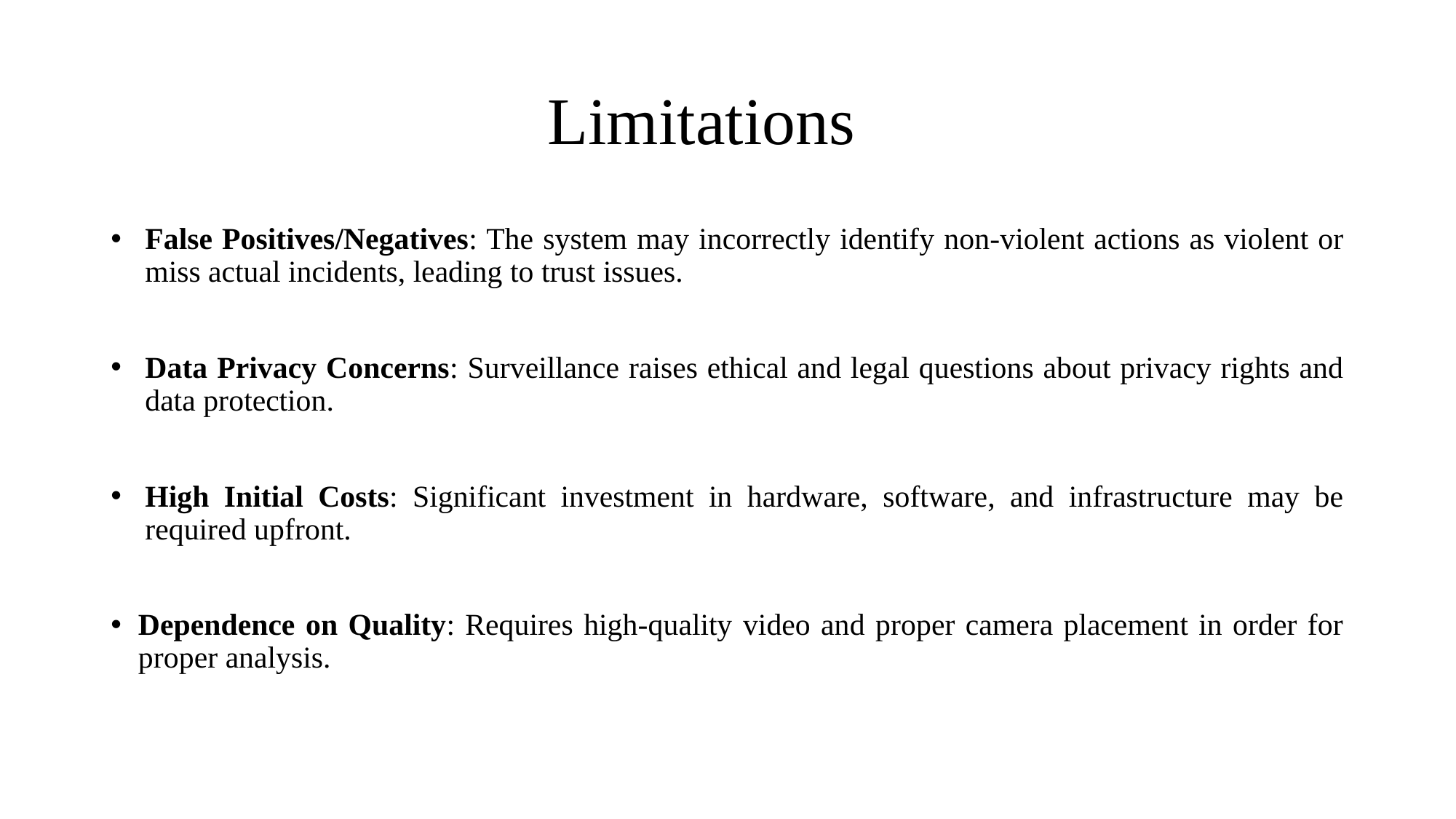

# Limitations
False Positives/Negatives: The system may incorrectly identify non-violent actions as violent or miss actual incidents, leading to trust issues.

Data Privacy Concerns: Surveillance raises ethical and legal questions about privacy rights and data protection.

High Initial Costs: Significant investment in hardware, software, and infrastructure may be required upfront.

Dependence on Quality: Requires high-quality video and proper camera placement in order for proper analysis.